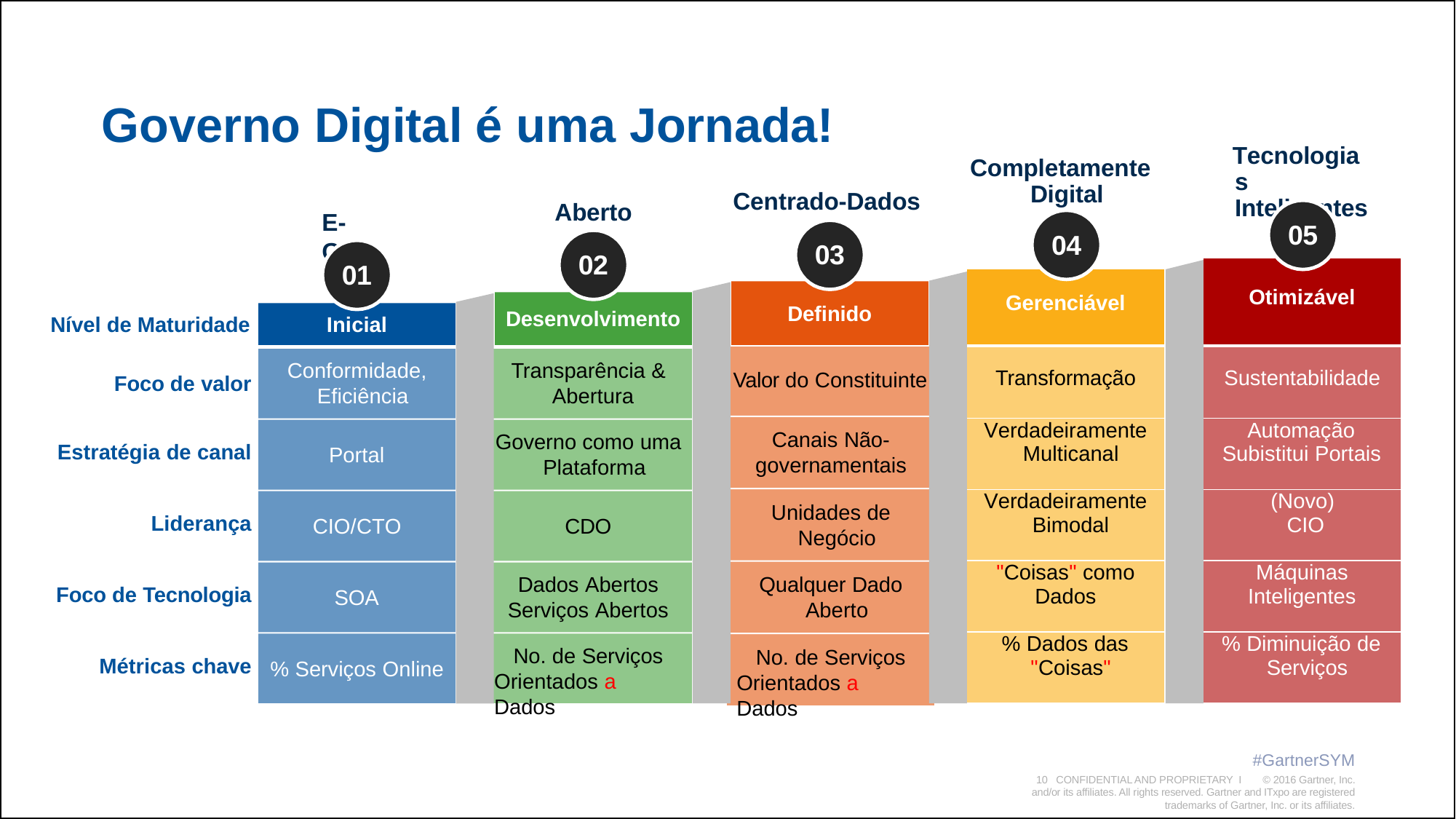

# Governo Digital é uma Jornada!
Tecnologias  Inteligentes
Completamente  Digital
Centrado-Dados
Aberto

E-Gov.

05

04

03

02
01
| Otimizável |
| --- |
| Sustentabilidade |
| Automação Subistitui Portais |
| (Novo) CIO |
| Máquinas Inteligentes |
| % Diminuição de Serviços |

| Gerenciável |
| --- |
| Transformação |
| Verdadeiramente Multicanal |
| Verdadeiramente Bimodal |
| "Coisas" como Dados |
| % Dados das "Coisas" |

Definido

Desenvolvimento
Nível de Maturidade
Inicial

Conformidade,  Eficiência
Transparência &  Abertura
Valor do Constituinte
| Foco de valor |
| --- |
| Estratégia de canal |
| Liderança |
| Foco de Tecnologia |
| Métricas chave |

Canais Não-  governamentais
Governo como uma  Plataforma
Portal

Unidades de  Negócio
CIO/CTO
CDO

Dados Abertos
Serviços Abertos
Qualquer Dado  Aberto
SOA

No. de Serviços  Orientados a Dados
No. de Serviços  Orientados a Dados
% Serviços Online

#GartnerSYM
10   CONFIDENTIAL AND PROPRIETARY  I       © 2016 Gartner, Inc. and/or its affiliates. All rights reserved. Gartner and ITxpo are registered trademarks of Gartner, Inc. or its affiliates.